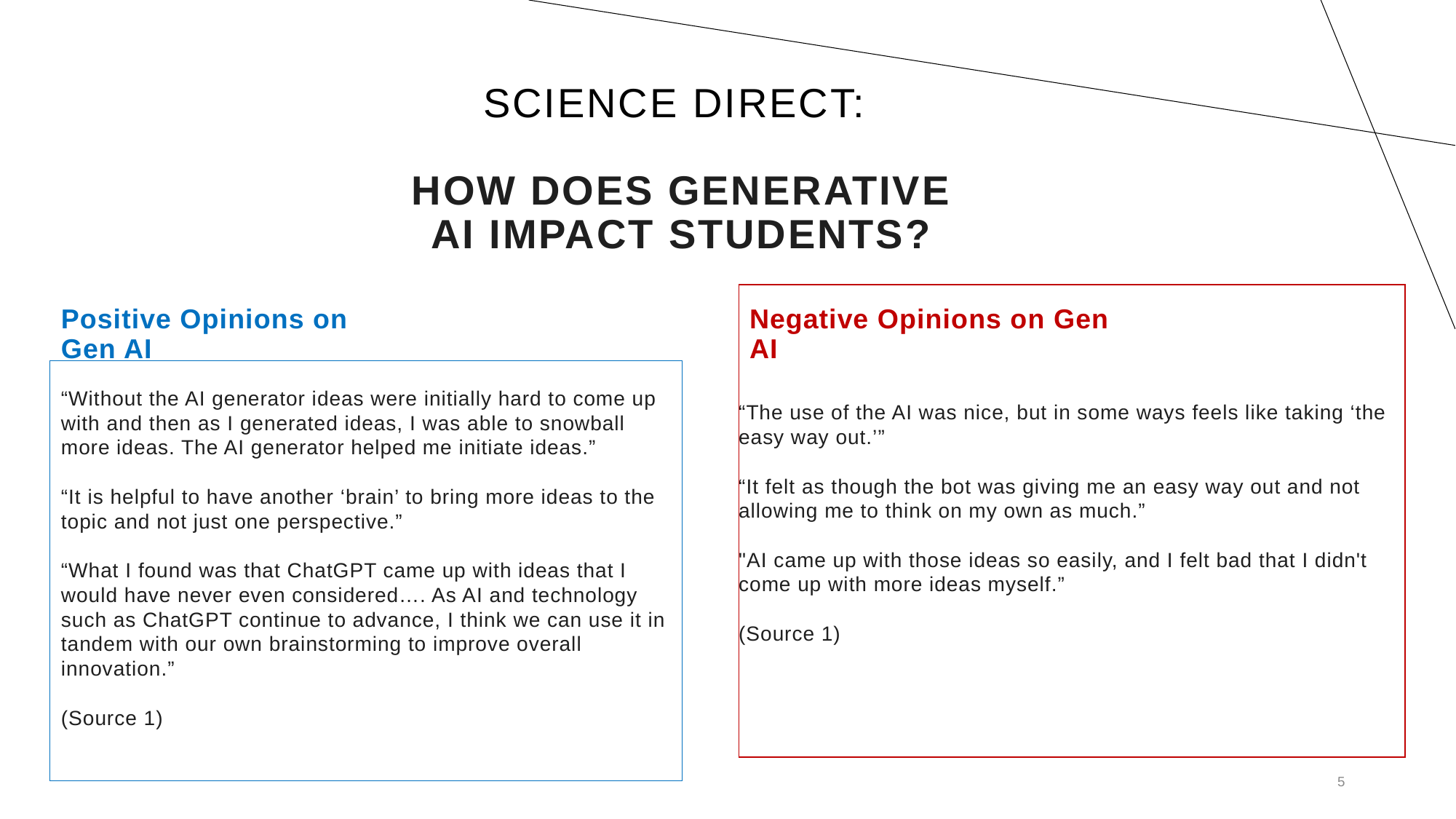

# Science Direct: How does generative Ai impact students?
Positive Opinions on Gen AI
Negative Opinions on Gen AI

“Without the AI generator ideas were initially hard to come up with and then as I generated ideas, I was able to snowball more ideas. The AI generator helped me initiate ideas.”

“It is helpful to have another ‘brain’ to bring more ideas to the topic and not just one perspective.”

“What I found was that ChatGPT came up with ideas that I would have never even considered…. As AI and technology such as ChatGPT continue to advance, I think we can use it in tandem with our own brainstorming to improve overall innovation.”

(Source 1)

“The use of the AI was nice, but in some ways feels like taking ‘the easy way out.’”

“It felt as though the bot was giving me an easy way out and not allowing me to think on my own as much.”

"AI came up with those ideas so easily, and I felt bad that I didn't come up with more ideas myself.”

(Source 1)

5